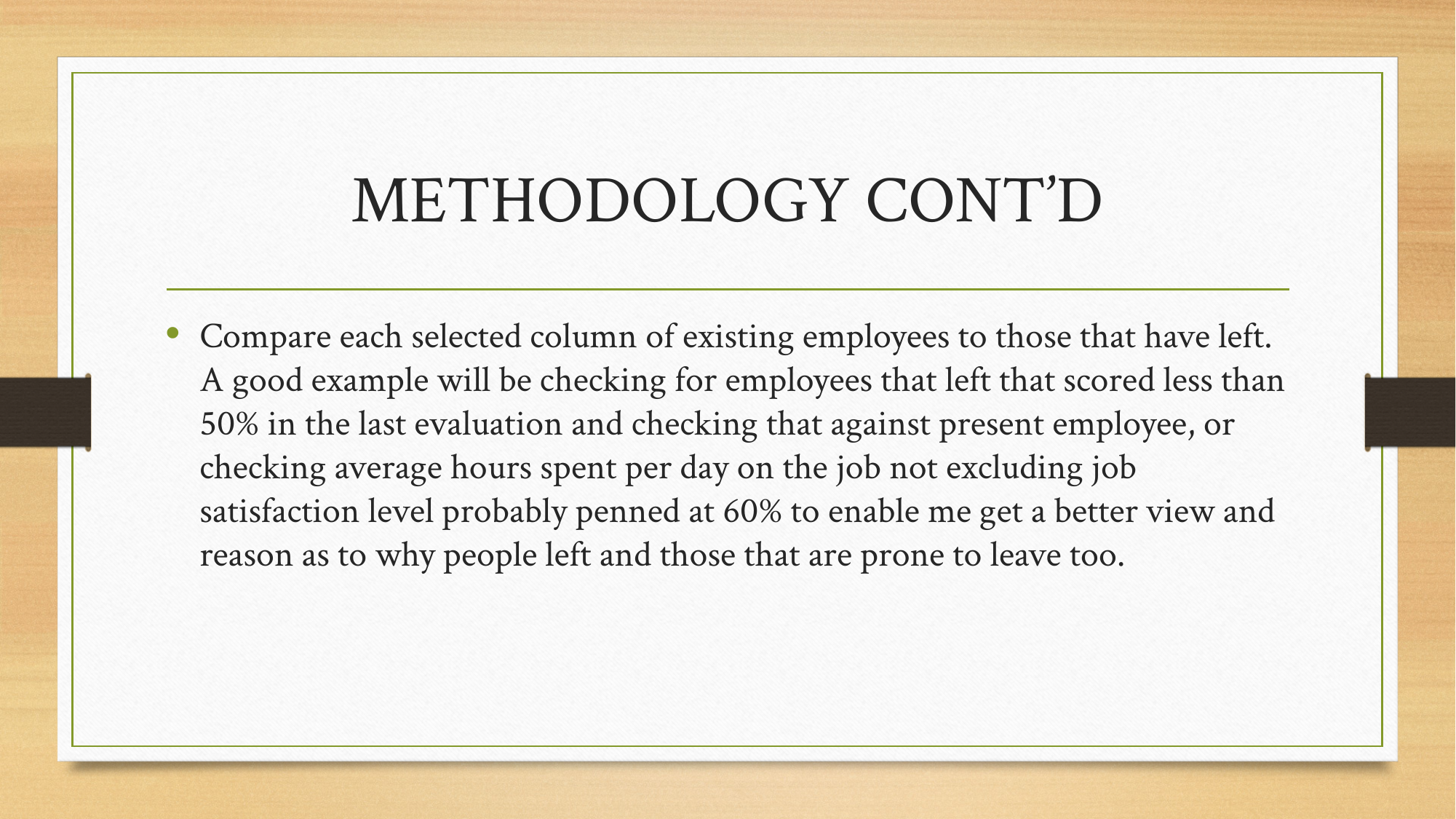

# METHODOLOGY CONT’D
Compare each selected column of existing employees to those that have left. A good example will be checking for employees that left that scored less than 50% in the last evaluation and checking that against present employee, or checking average hours spent per day on the job not excluding job satisfaction level probably penned at 60% to enable me get a better view and reason as to why people left and those that are prone to leave too.